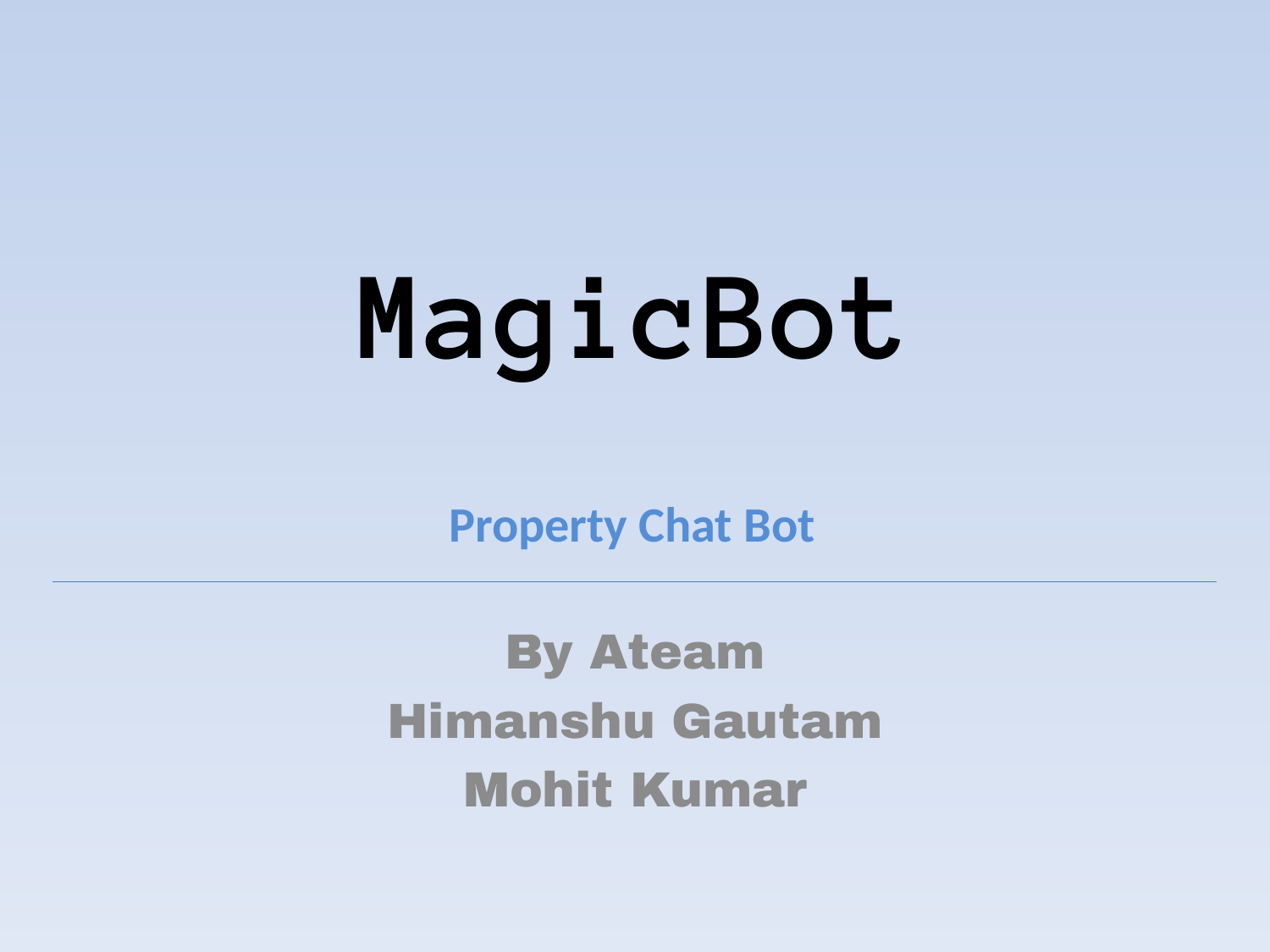

# MagicBot
Property Chat Bot
By Ateam
Himanshu Gautam
Mohit Kumar